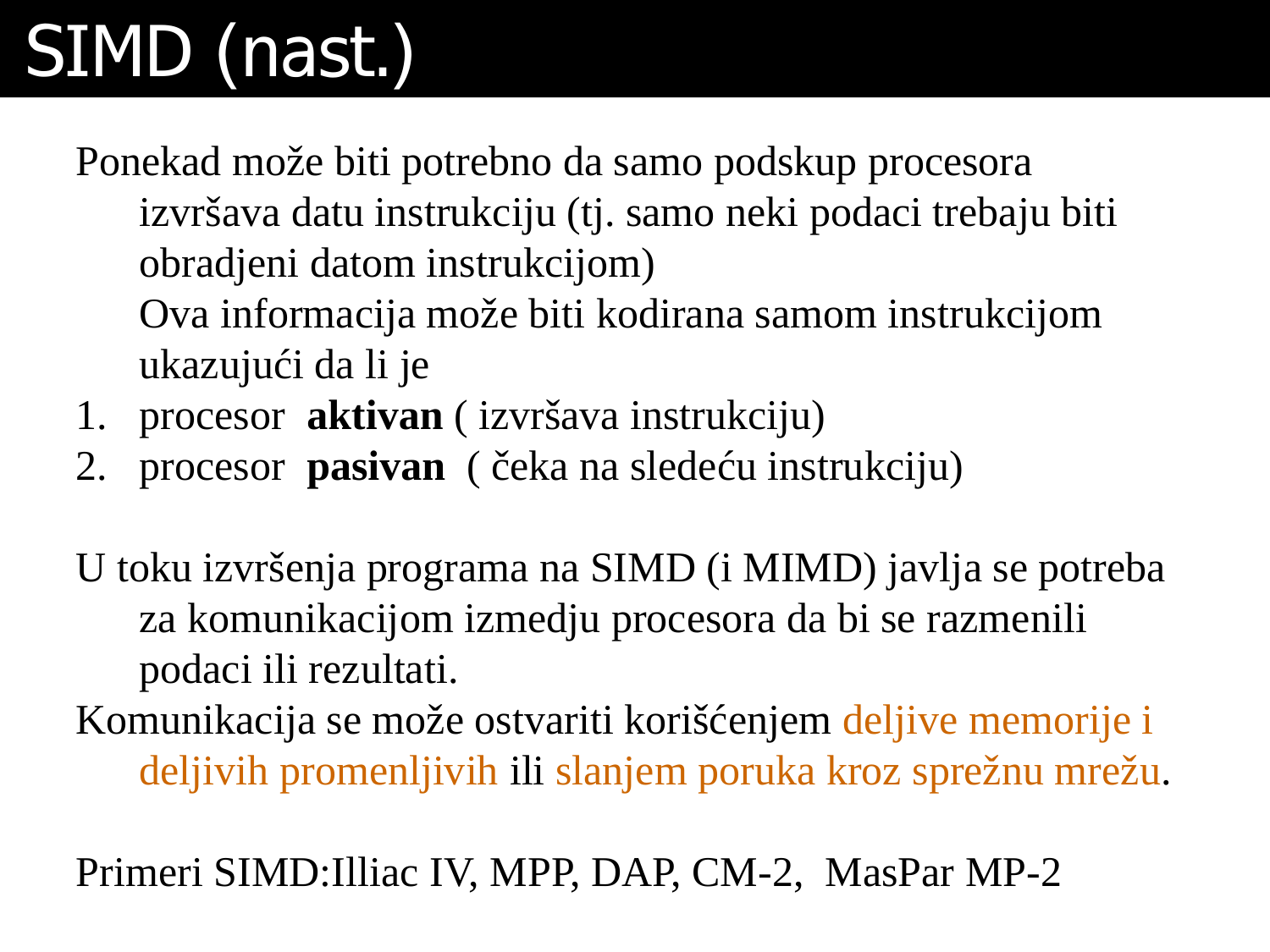

# SIMD (nast.)
Ponekad može biti potrebno da samo podskup procesora izvršava datu instrukciju (tj. samo neki podaci trebaju biti obradjeni datom instrukcijom)
Ova informacija može biti kodirana samom instrukcijom ukazujući da li je
procesor  aktivan ( izvršava instrukciju)
procesor  pasivan  ( čeka na sledeću instrukciju)

U toku izvršenja programa na SIMD (i MIMD) javlja se potreba za komunikacijom izmedju procesora da bi se razmenili podaci ili rezultati.
Komunikacija se može ostvariti korišćenjem deljive memorije i deljivih promenljivih ili slanjem poruka kroz sprežnu mrežu.

Primeri SIMD:Illiac IV, MPP, DAP, CM-2,  MasPar MP-2